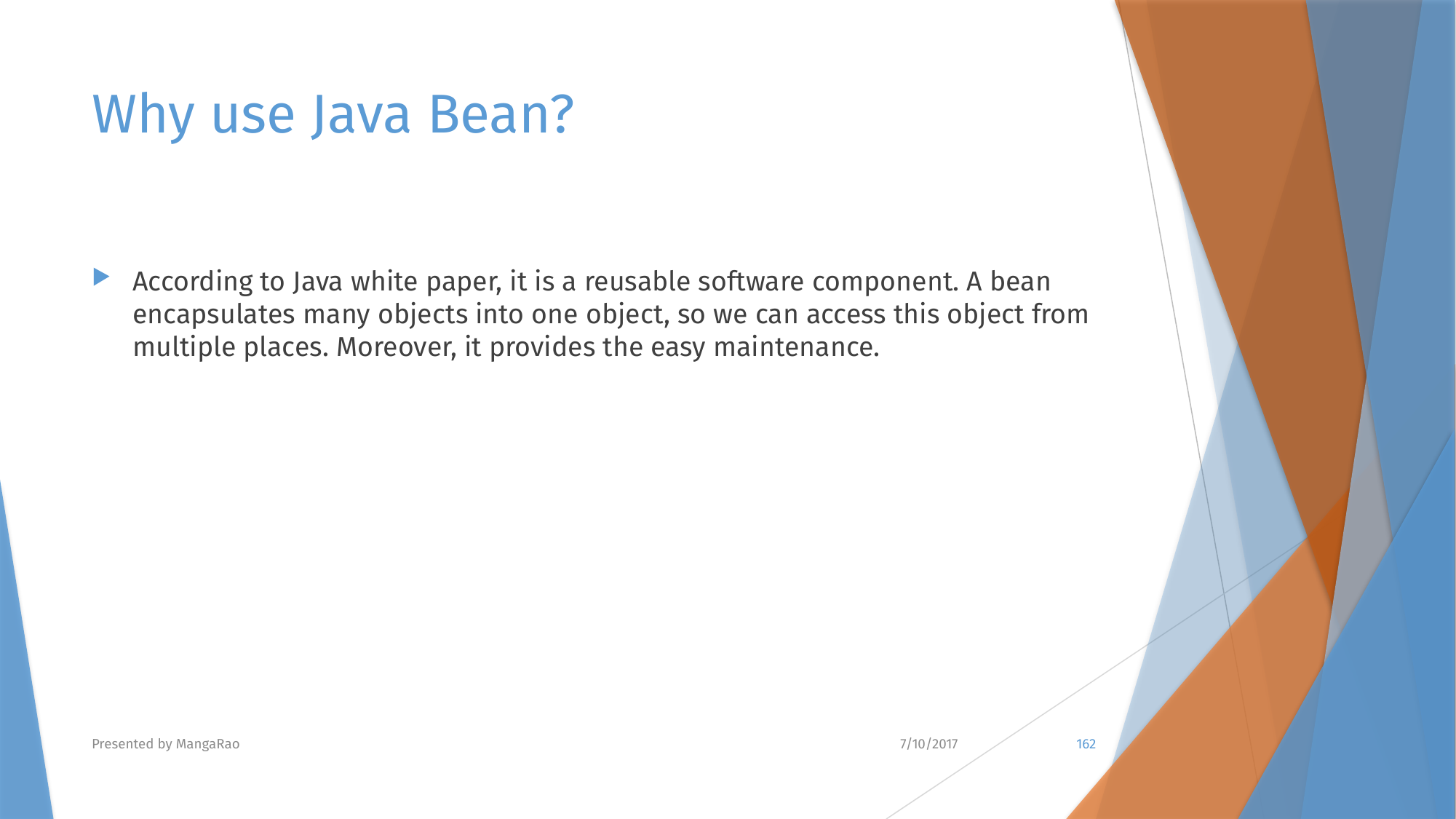

# Why use Java Bean?
According to Java white paper, it is a reusable software component. A bean encapsulates many objects into one object, so we can access this object from multiple places. Moreover, it provides the easy maintenance.
Presented by MangaRao
7/10/2017
162